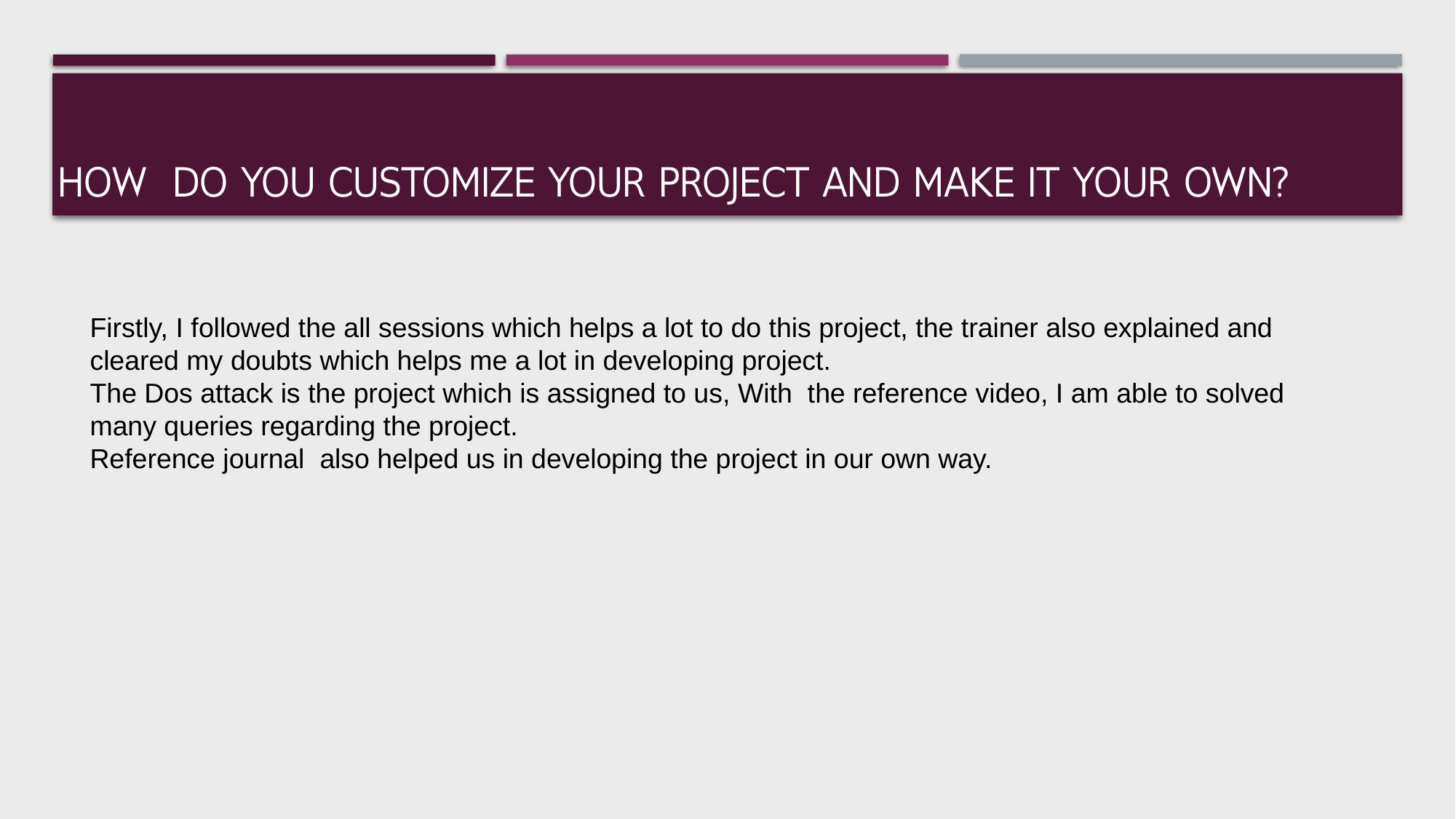

# How  do you customize your project and make it your own?
Firstly, I followed the all sessions which helps a lot to do this project, the trainer also explained and cleared my doubts which helps me a lot in developing project.
The Dos attack is the project which is assigned to us, With  the reference video, I am able to solved many queries regarding the project.
Reference journal  also helped us in developing the project in our own way.